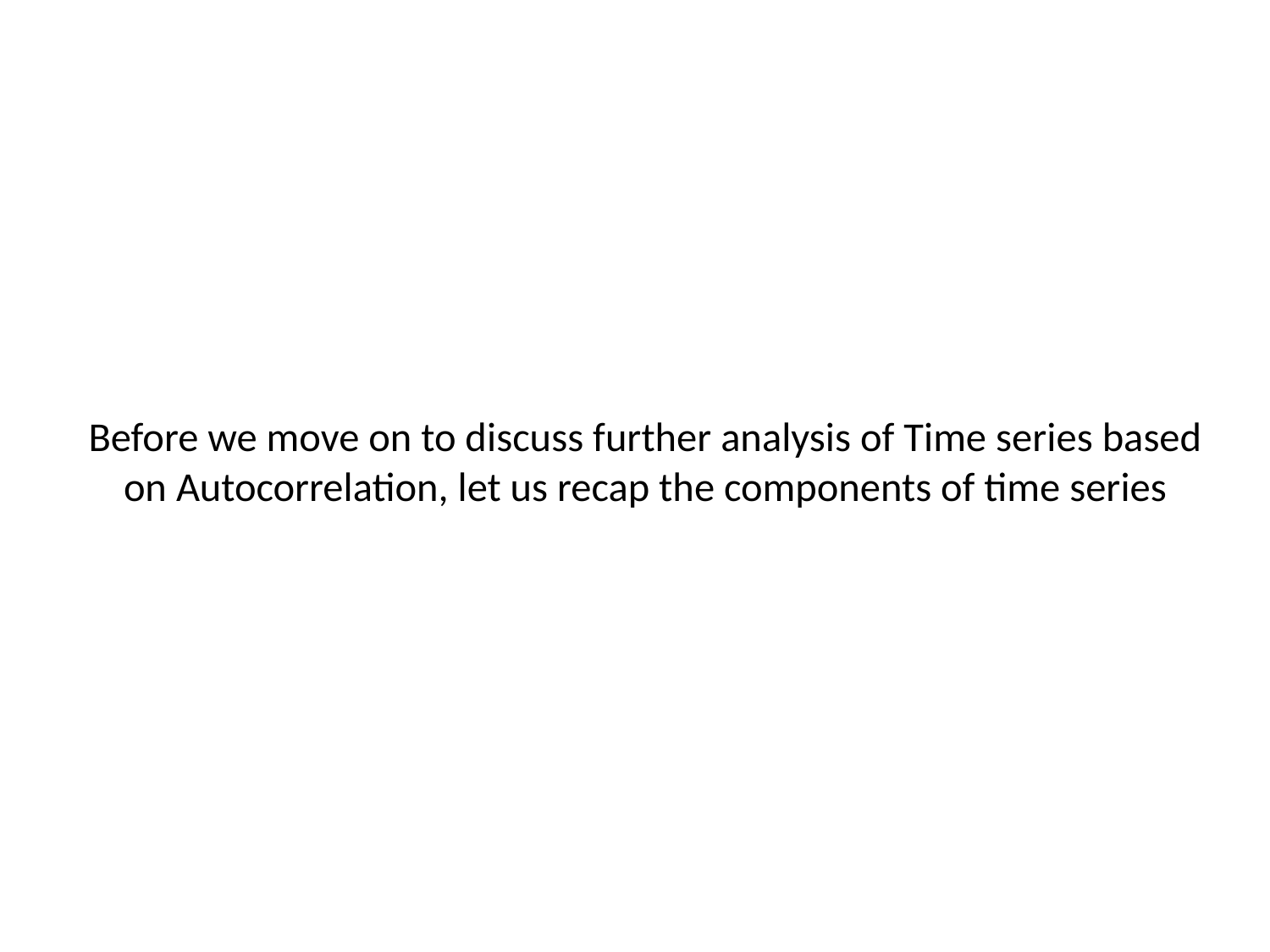

# Before we move on to discuss further analysis of Time series based on Autocorrelation, let us recap the components of time series